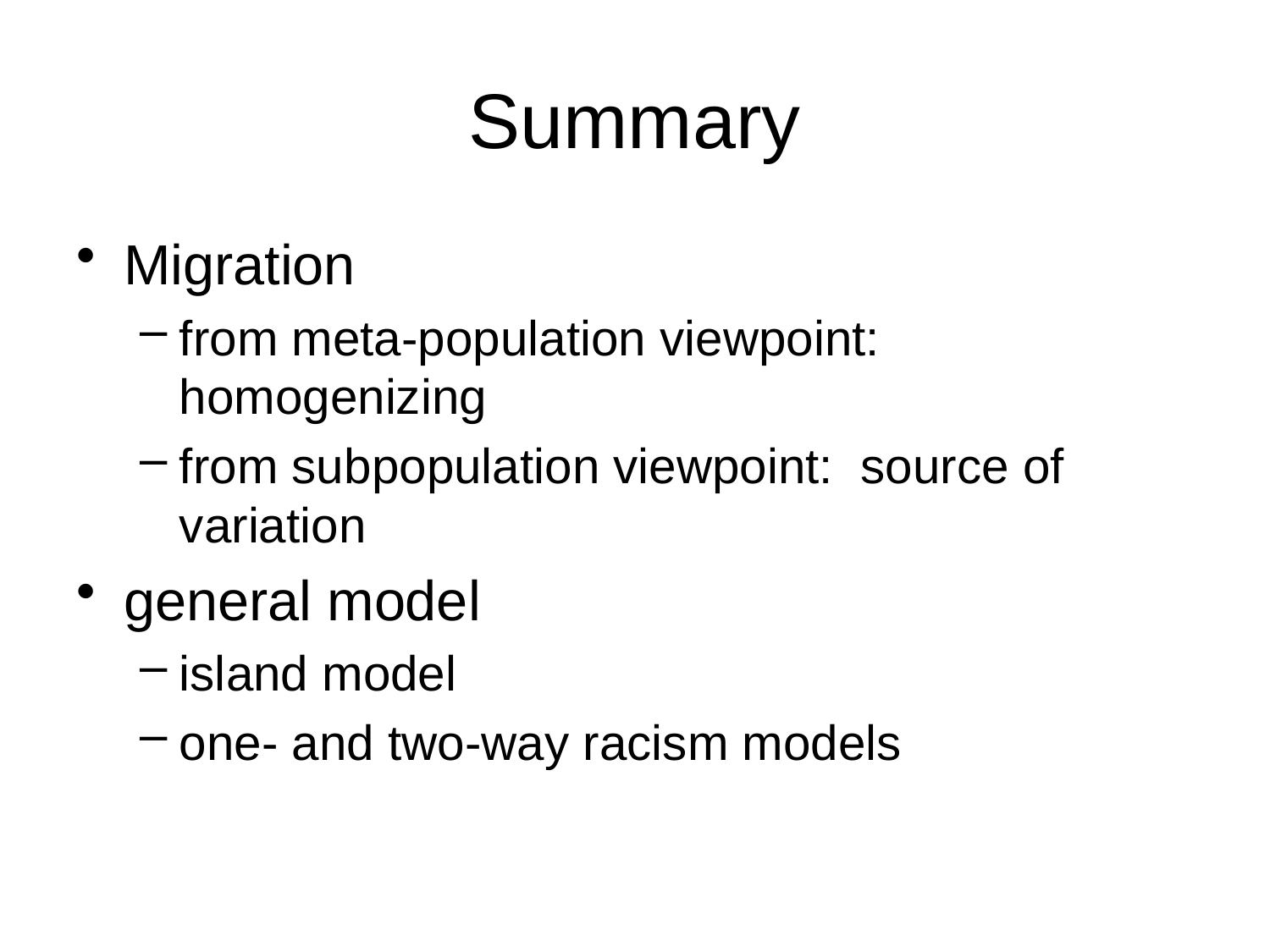

# Summary
Migration
from meta-population viewpoint: homogenizing
from subpopulation viewpoint:  source of variation
general model
island model
one- and two-way racism models